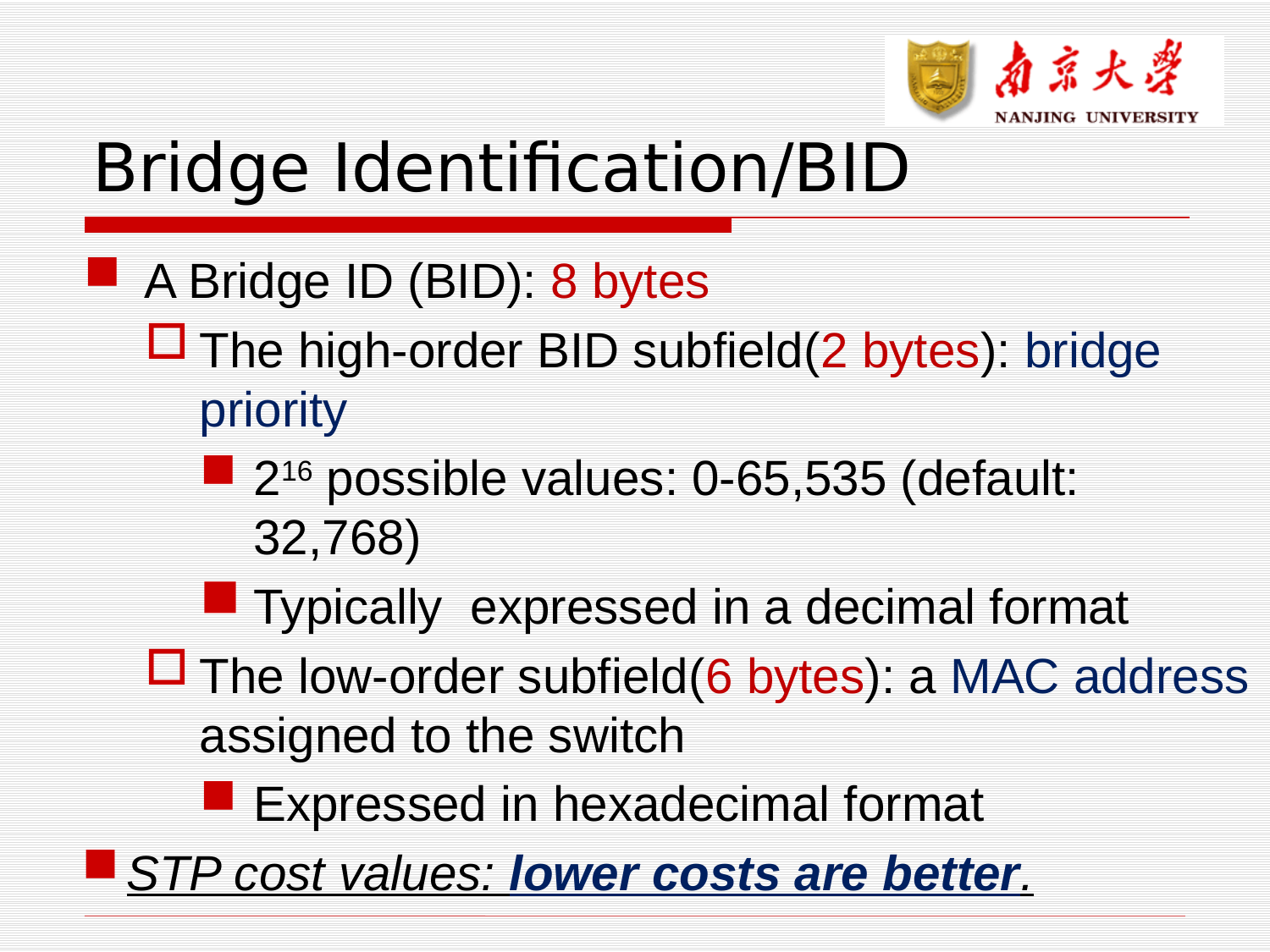

Bridge Identification/BID
A Bridge ID (BID): 8 bytes
The high-order BID subfield(2 bytes): bridge priority
216 possible values: 0-65,535 (default: 32,768)
Typically  expressed in a decimal format
The low-order subfield(6 bytes): a MAC address assigned to the switch
Expressed in hexadecimal format
STP cost values: lower costs are better.